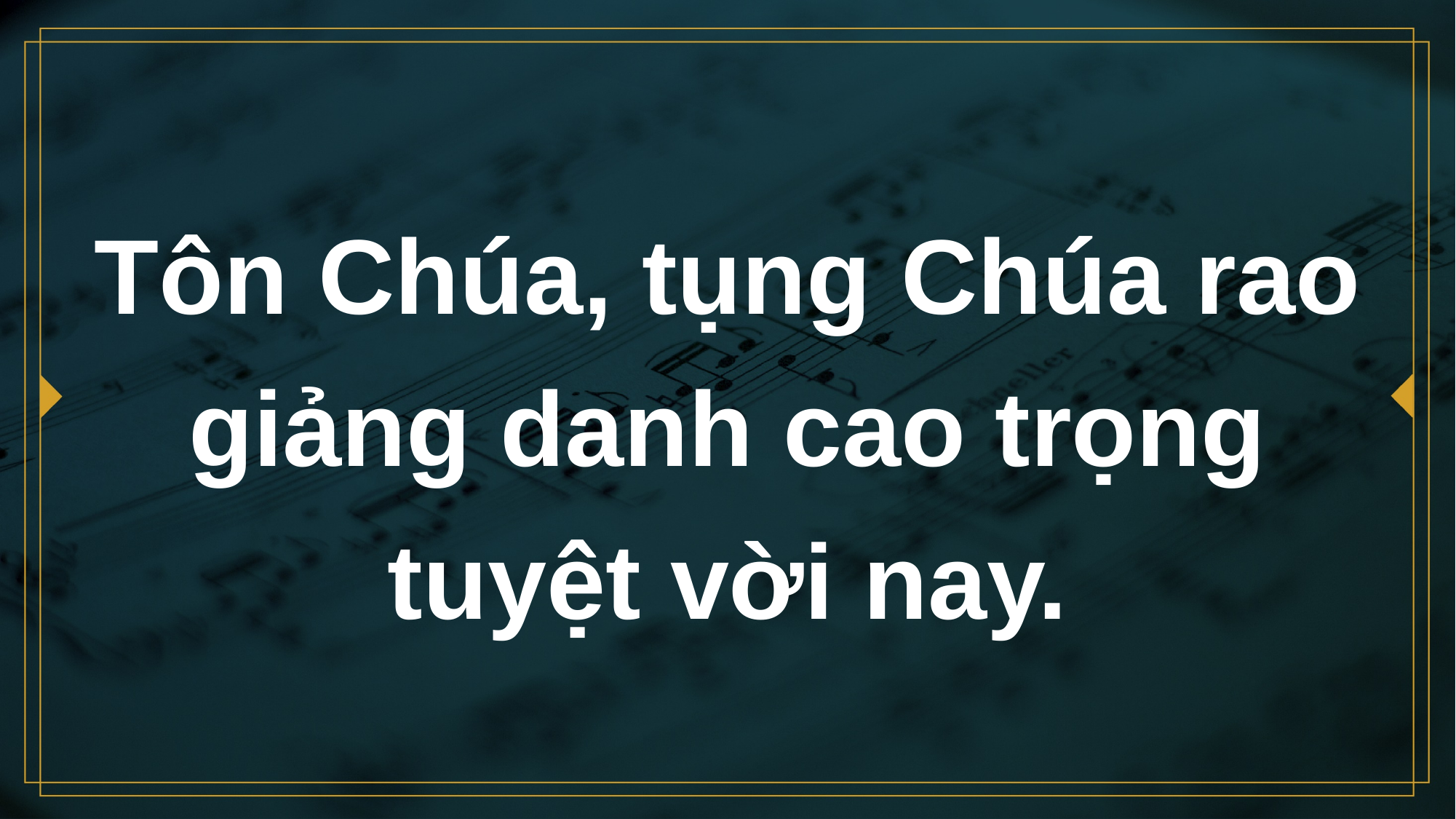

# Tôn Chúa, tụng Chúa rao giảng danh cao trọng tuyệt vời nay.